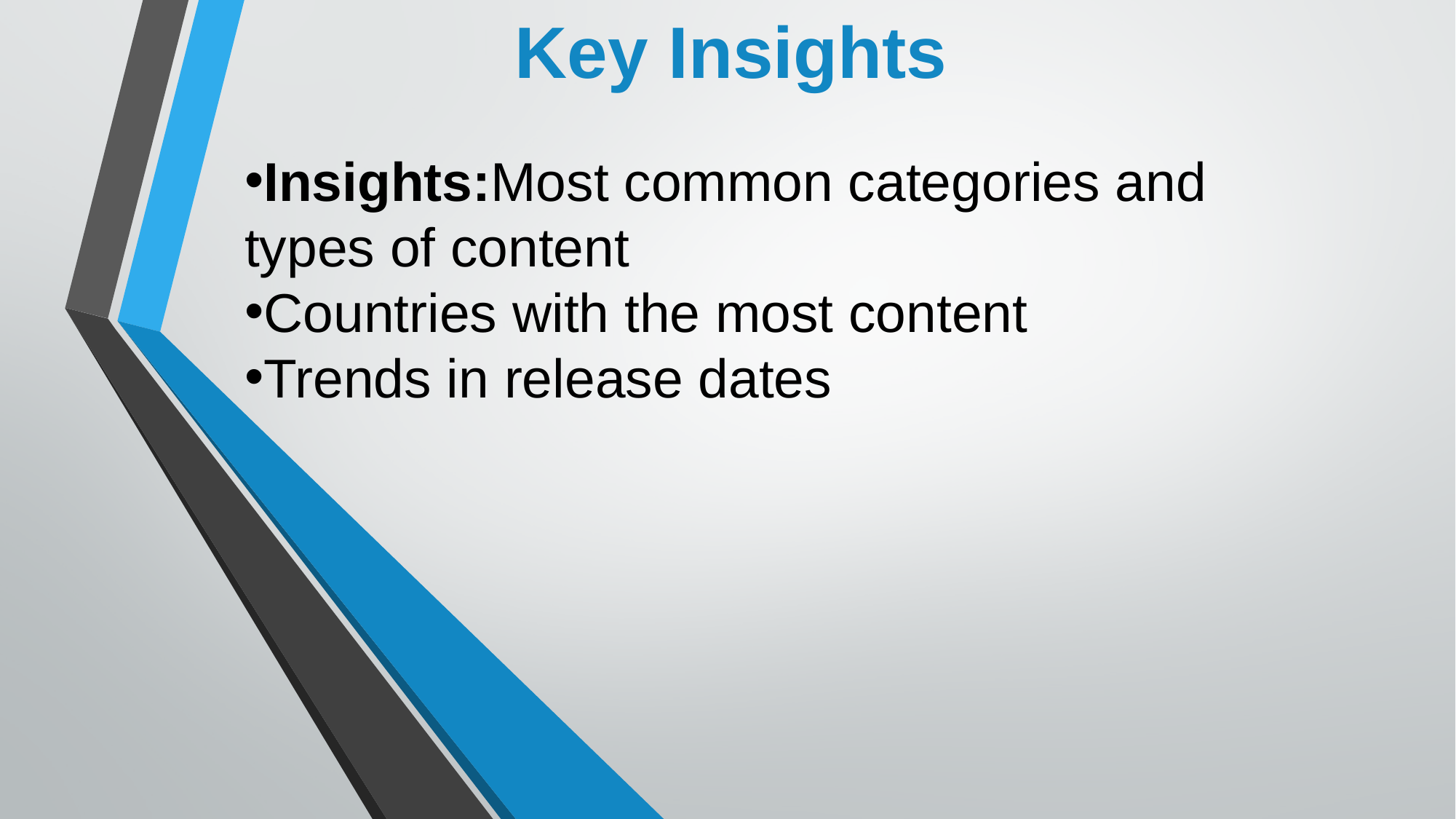

Key Insights
Insights:Most common categories and types of content
Countries with the most content
Trends in release dates